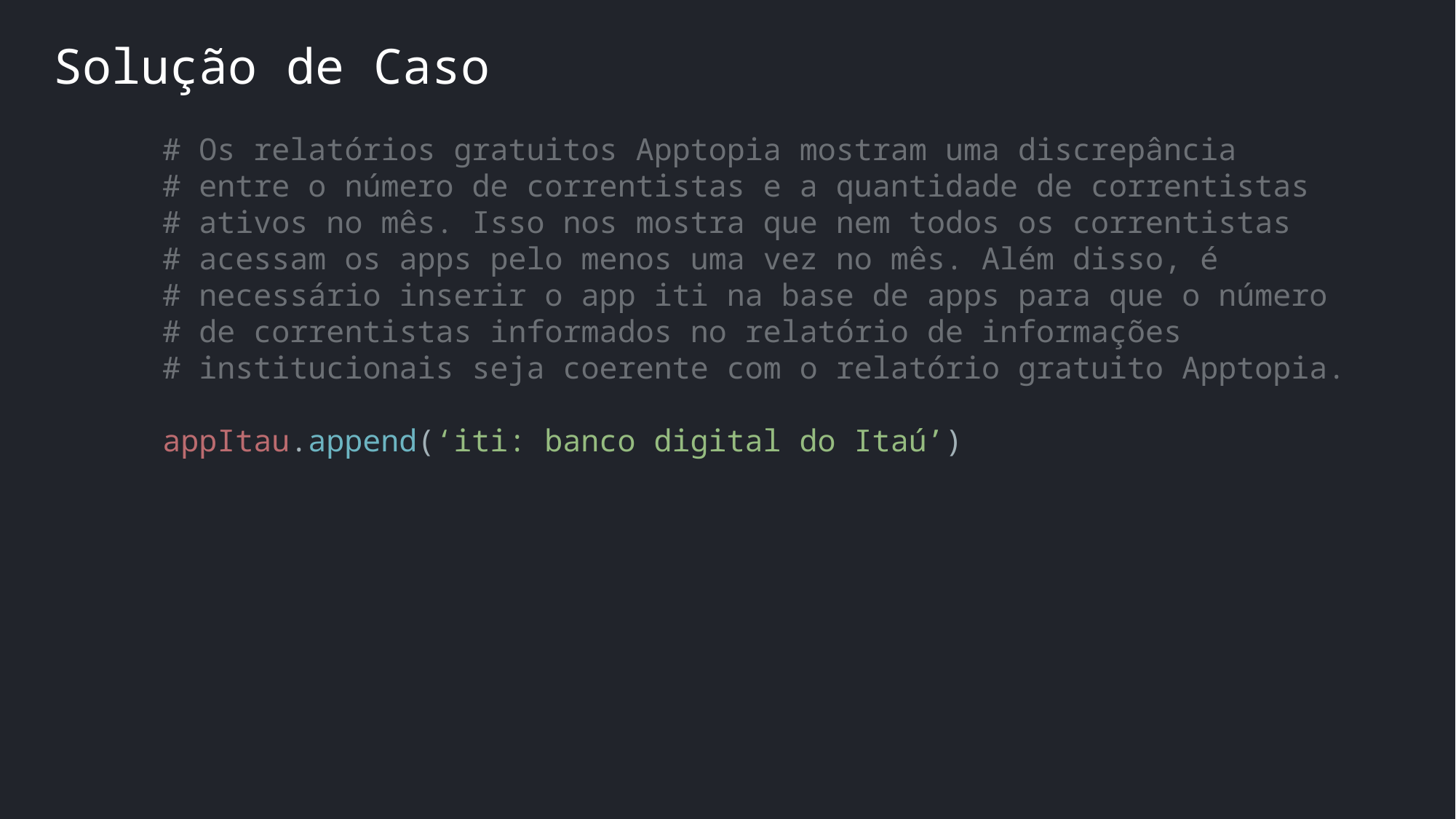

Solução de Caso

	# Os relatórios gratuitos Apptopia mostram uma discrepância
	# entre o número de correntistas e a quantidade de correntistas
	# ativos no mês. Isso nos mostra que nem todos os correntistas
	# acessam os apps pelo menos uma vez no mês. Além disso, é
	# necessário inserir o app iti na base de apps para que o número
	# de correntistas informados no relatório de informações
	# institucionais seja coerente com o relatório gratuito Apptopia.

	appItau.append(‘iti: banco digital do Itaú’)